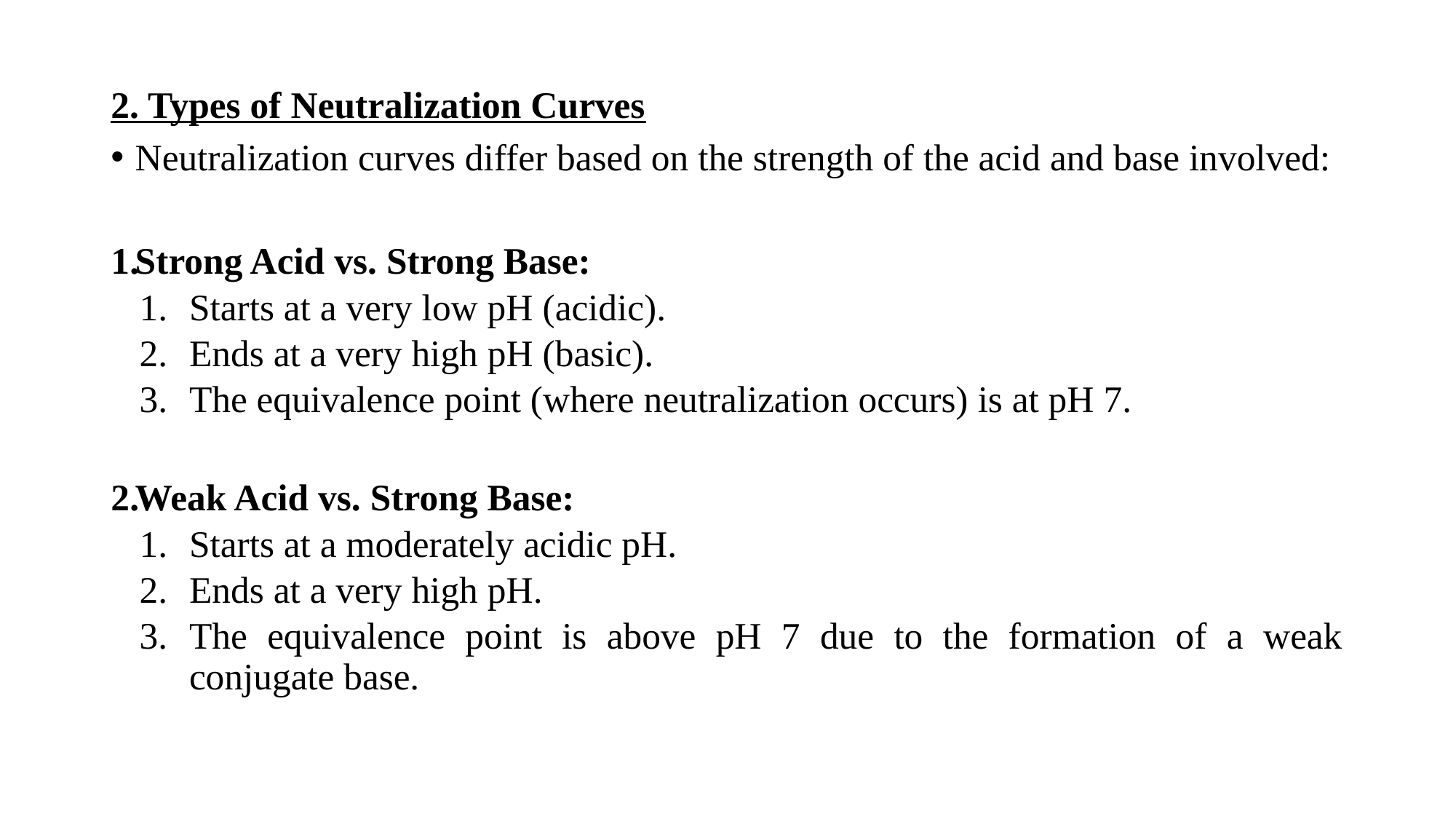

2. Types of Neutralization Curves
Neutralization curves differ based on the strength of the acid and base involved:

Strong Acid vs. Strong Base:
Starts at a very low pH (acidic).
Ends at a very high pH (basic).
The equivalence point (where neutralization occurs) is at pH 7.

Weak Acid vs. Strong Base:
Starts at a moderately acidic pH.
Ends at a very high pH.
The equivalence point is above pH 7 due to the formation of a weak conjugate base.